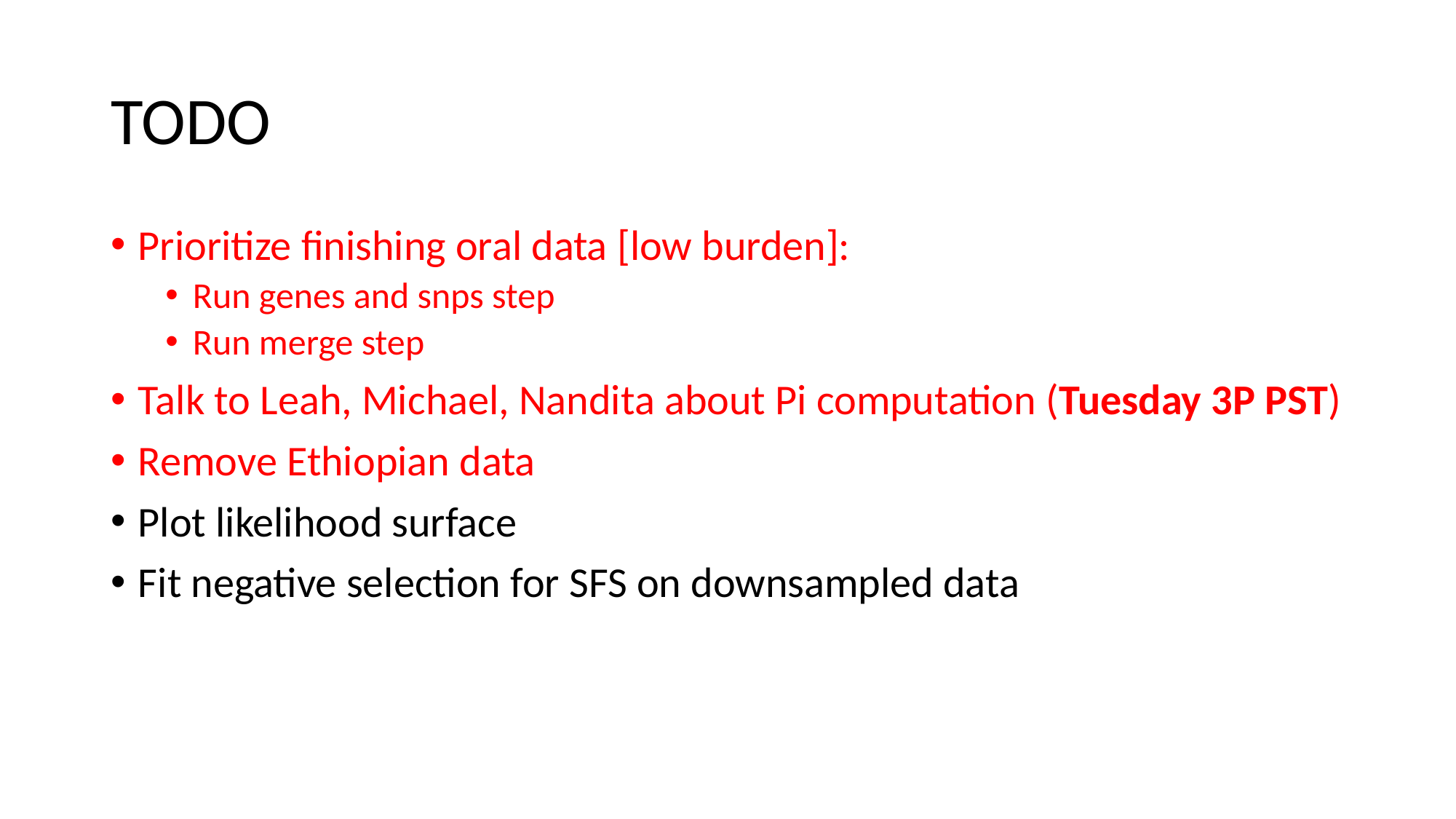

# TODO
Prioritize finishing oral data [low burden]:
Run genes and snps step
Run merge step
Talk to Leah, Michael, Nandita about Pi computation (Tuesday 3P PST)
Remove Ethiopian data
Plot likelihood surface
Fit negative selection for SFS on downsampled data